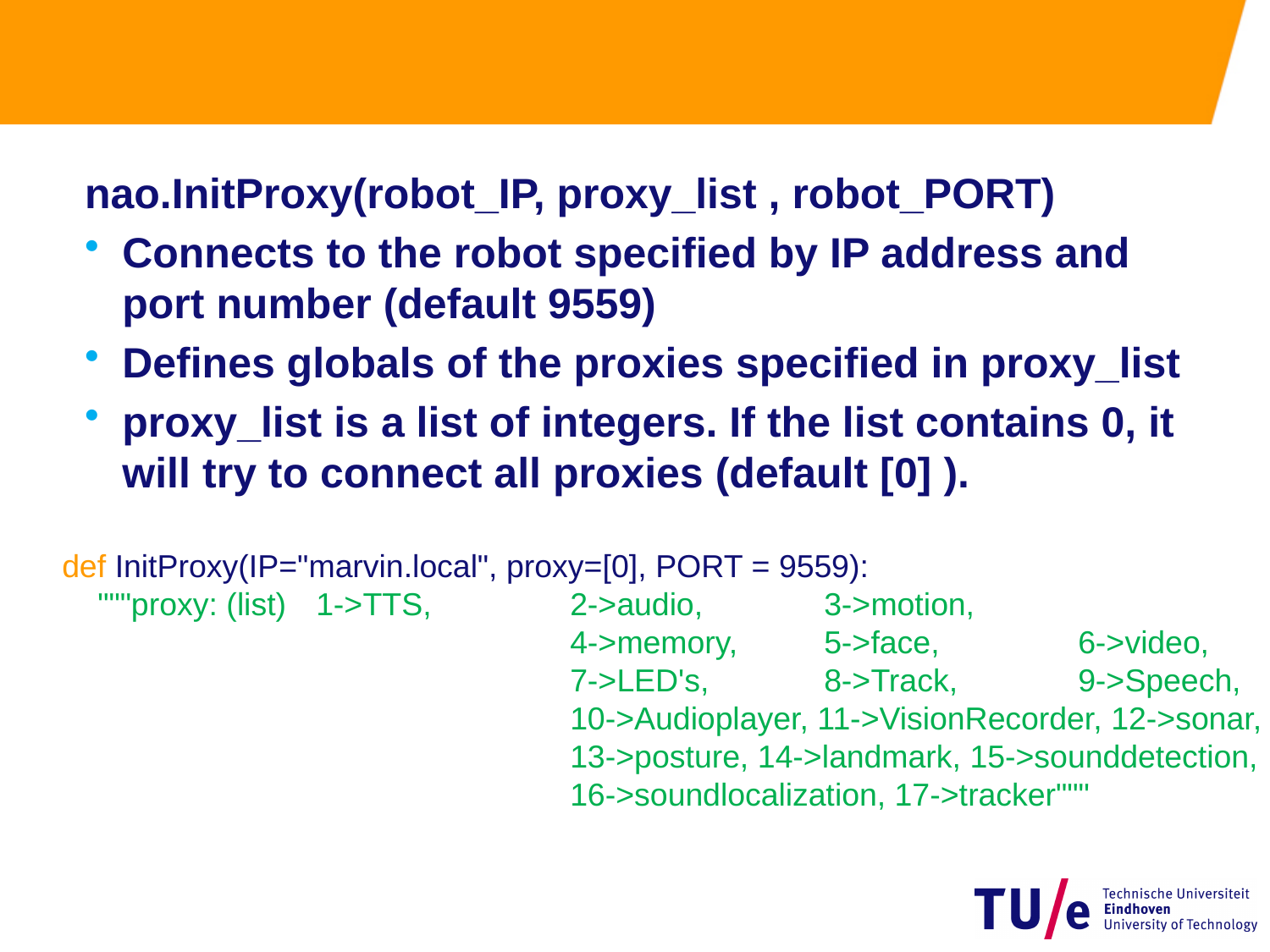

#
nao.InitProxy(robot_IP, proxy_list , robot_PORT)
Connects to the robot specified by IP address and port number (default 9559)
Defines globals of the proxies specified in proxy_list
proxy_list is a list of integers. If the list contains 0, it will try to connect all proxies (default [0] ).
def InitProxy(IP="marvin.local", proxy=[0], PORT = 9559):
    """proxy: (list) 	1->TTS, 		2->audio, 	3->motion,
				4->memory, 	5->face, 		6->video,
				7->LED's, 	8->Track, 	9->Speech,
				10->Audioplayer, 11->VisionRecorder, 12->sonar,
				13->posture, 14->landmark, 15->sounddetection,
				16->soundlocalization, 17->tracker"""